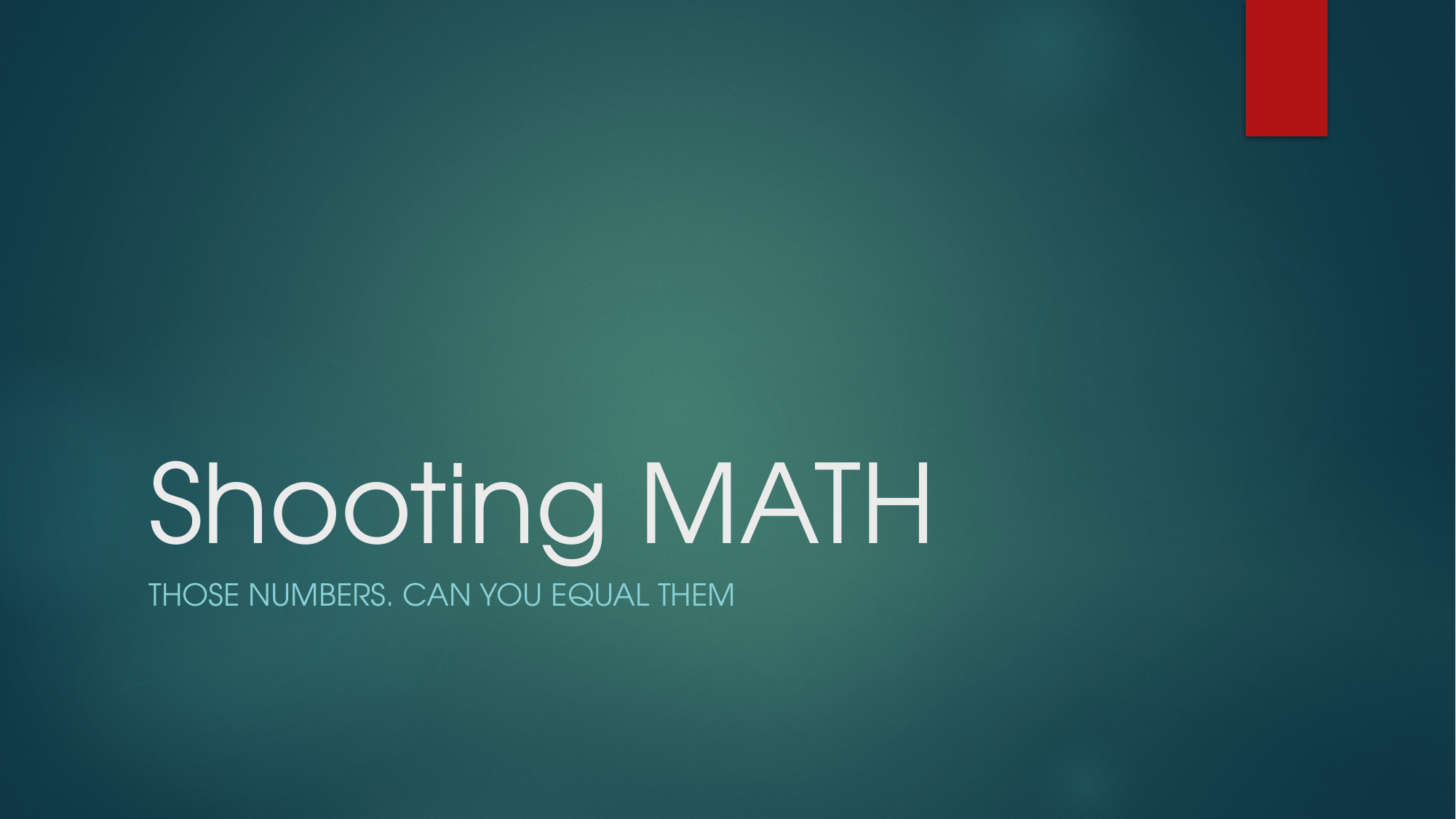

# Shooting MATH
Those numbers. Can you equal them